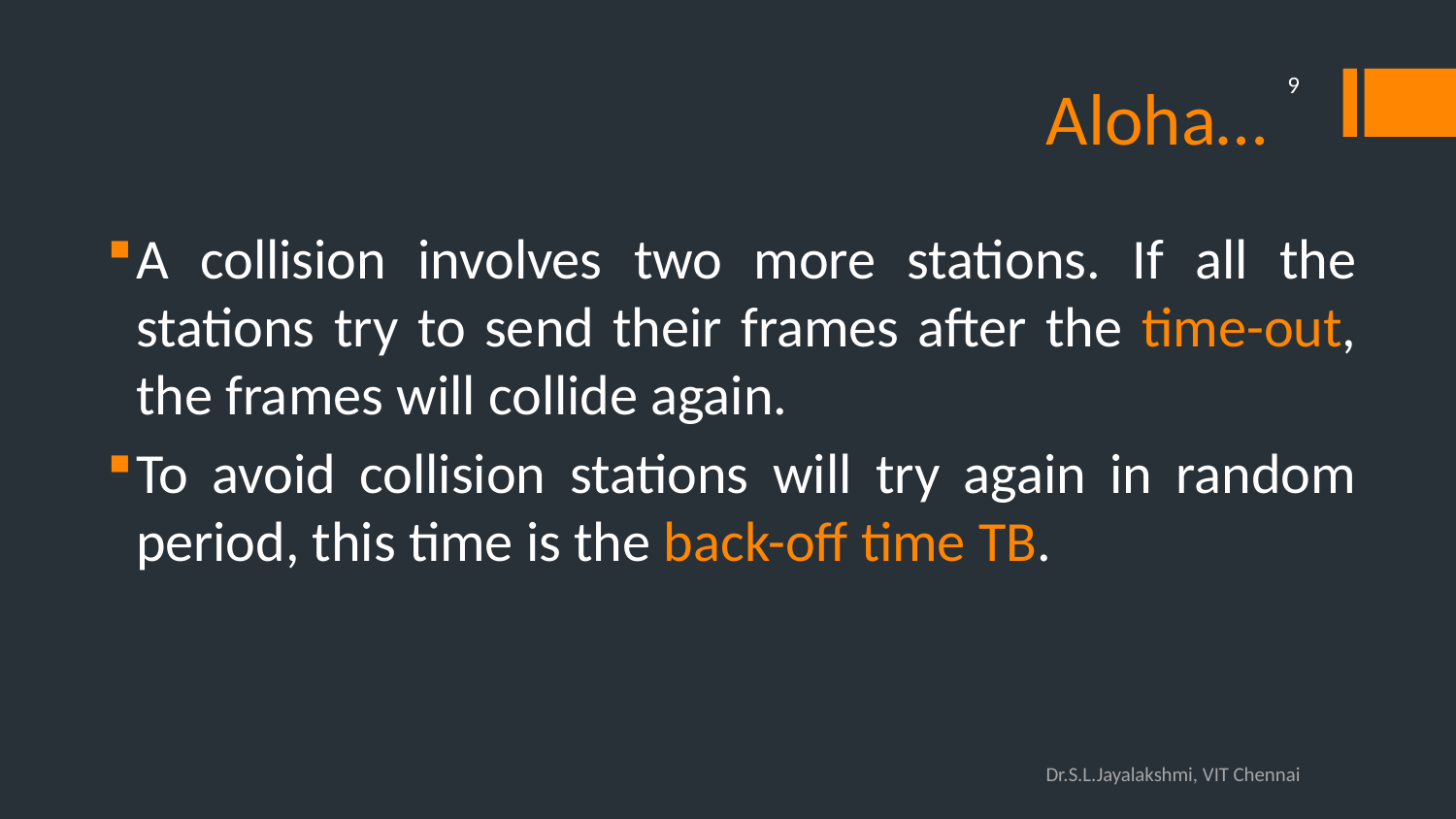

# Aloha…
9
A collision involves two more stations. If all the stations try to send their frames after the time-out, the frames will collide again.
To avoid collision stations will try again in random period, this time is the back-off time TB.

Dr.S.L.Jayalakshmi, VIT Chennai